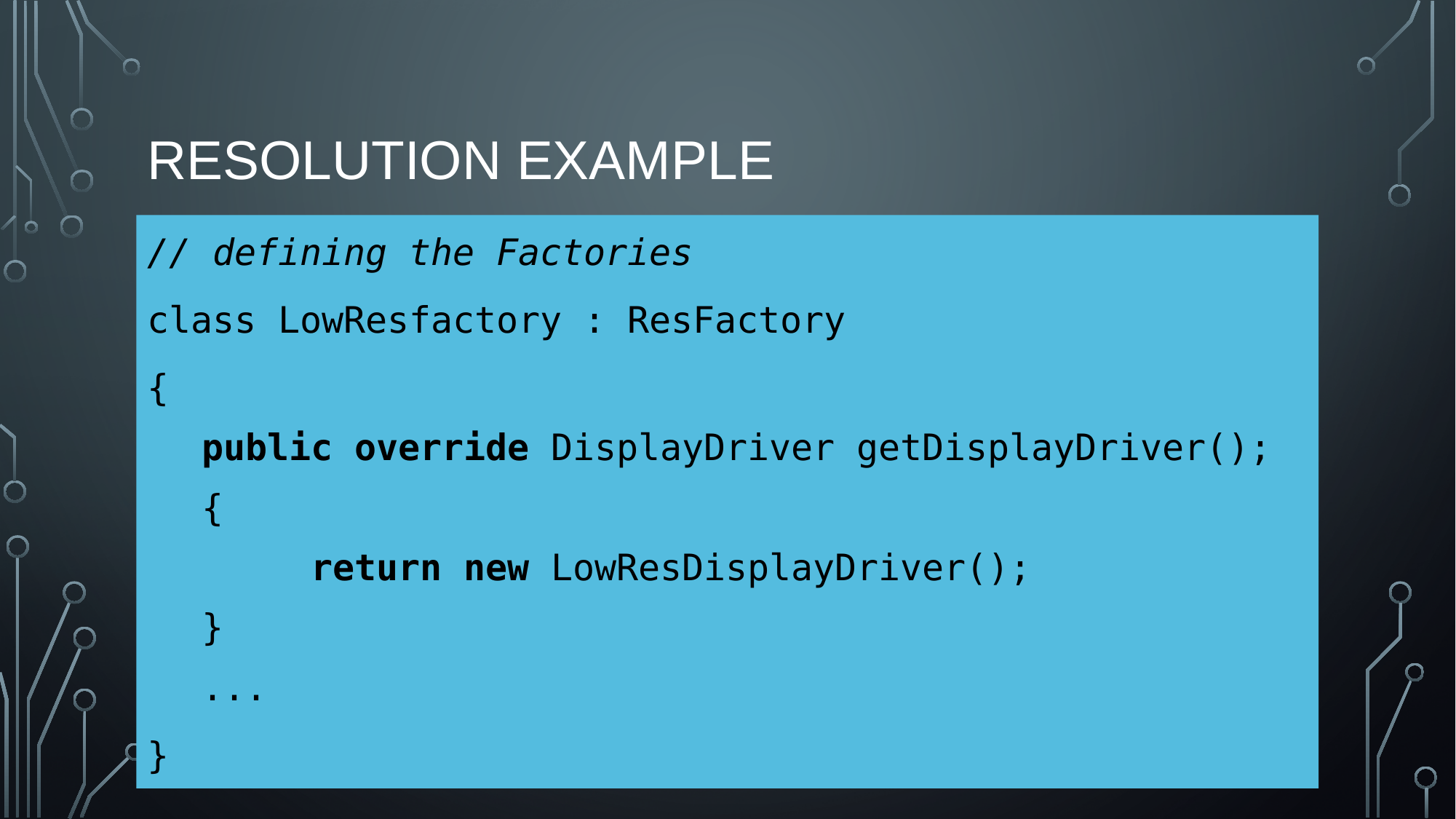

# Resolution example
// defining the Factories
class LowResfactory : ResFactory
{
public override DisplayDriver getDisplayDriver();
{
	return new LowResDisplayDriver();
}
...
}